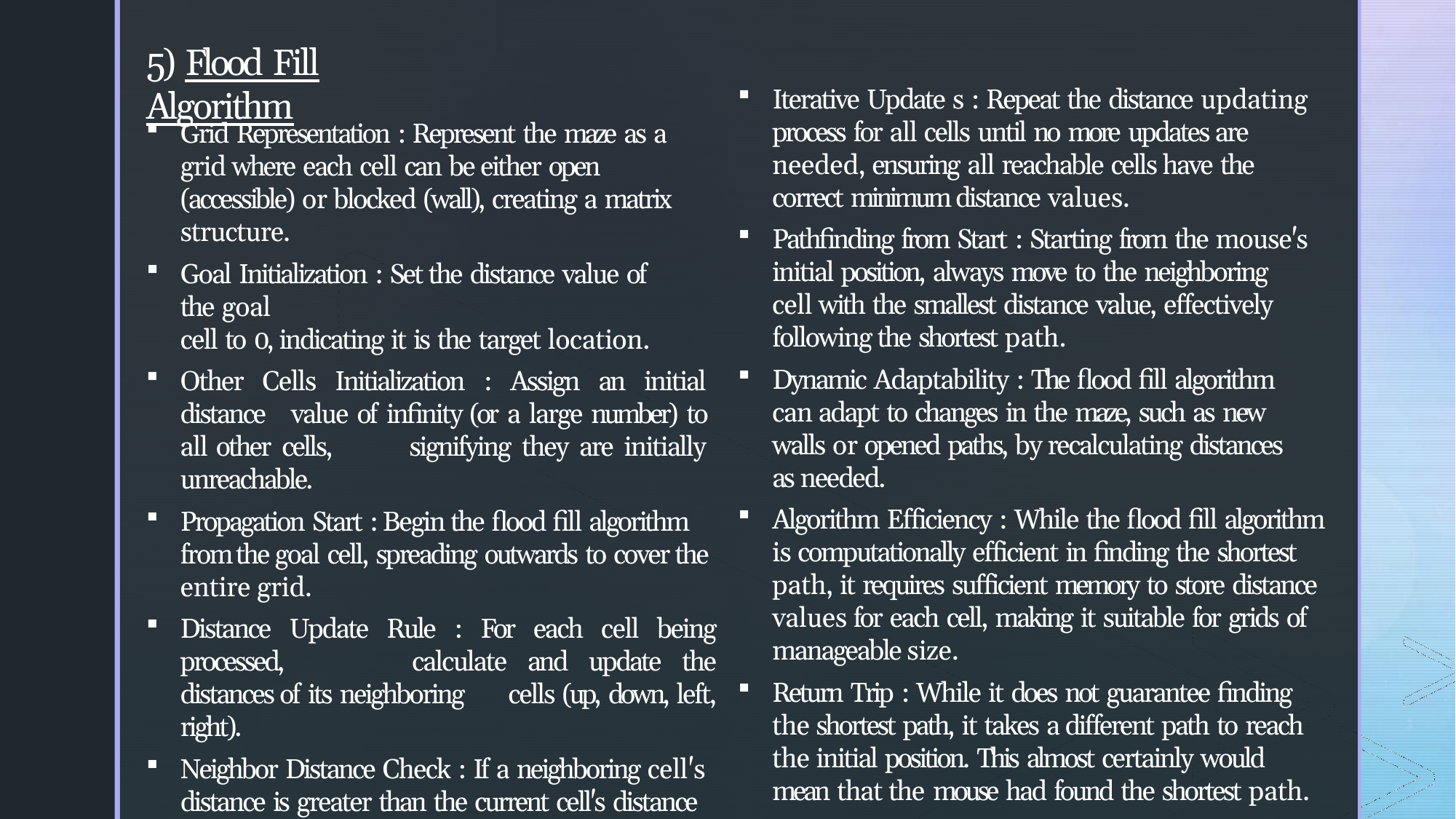

# 5) Flood Fill Algorithm
Iterative Update s : Repeat the distance updating process for all cells until no more updates are needed, ensuring all reachable cells have the correct minimum distance values.
Pathfinding from Start : Starting from the mouse's initial position, always move to the neighboring cell with the smallest distance value, effectively following the shortest path.
Dynamic Adaptability : The flood fill algorithm can adapt to changes in the maze, such as new walls or opened paths, by recalculating distances as needed.
Algorithm Efficiency : While the flood fill algorithm is computationally efficient in finding the shortest path, it requires sufficient memory to store distance values for each cell, making it suitable for grids of manageable size.
Return Trip : While it does not guarantee finding the shortest path, it takes a different path to reach the initial position. This almost certainly would mean that the mouse had found the shortest path.
Grid Representation : Represent the maze as a grid where each cell can be either open (accessible) or blocked (wall), creating a matrix structure.
Goal Initialization : Set the distance value of the goal
cell to 0, indicating it is the target location.
Other Cells Initialization : Assign an initial distance 	value of infinity (or a large number) to all other cells, 	signifying they are initially unreachable.
Propagation Start : Begin the flood fill algorithm from the goal cell, spreading outwards to cover the entire grid.
Distance Update Rule : For each cell being processed, 	calculate and update the distances of its neighboring 	cells (up, down, left, right).
Neighbor Distance Check : If a neighboring cell's distance is greater than the current cell's distance plus one, update the neighboring cell's distance to the current cell's distance plus one.